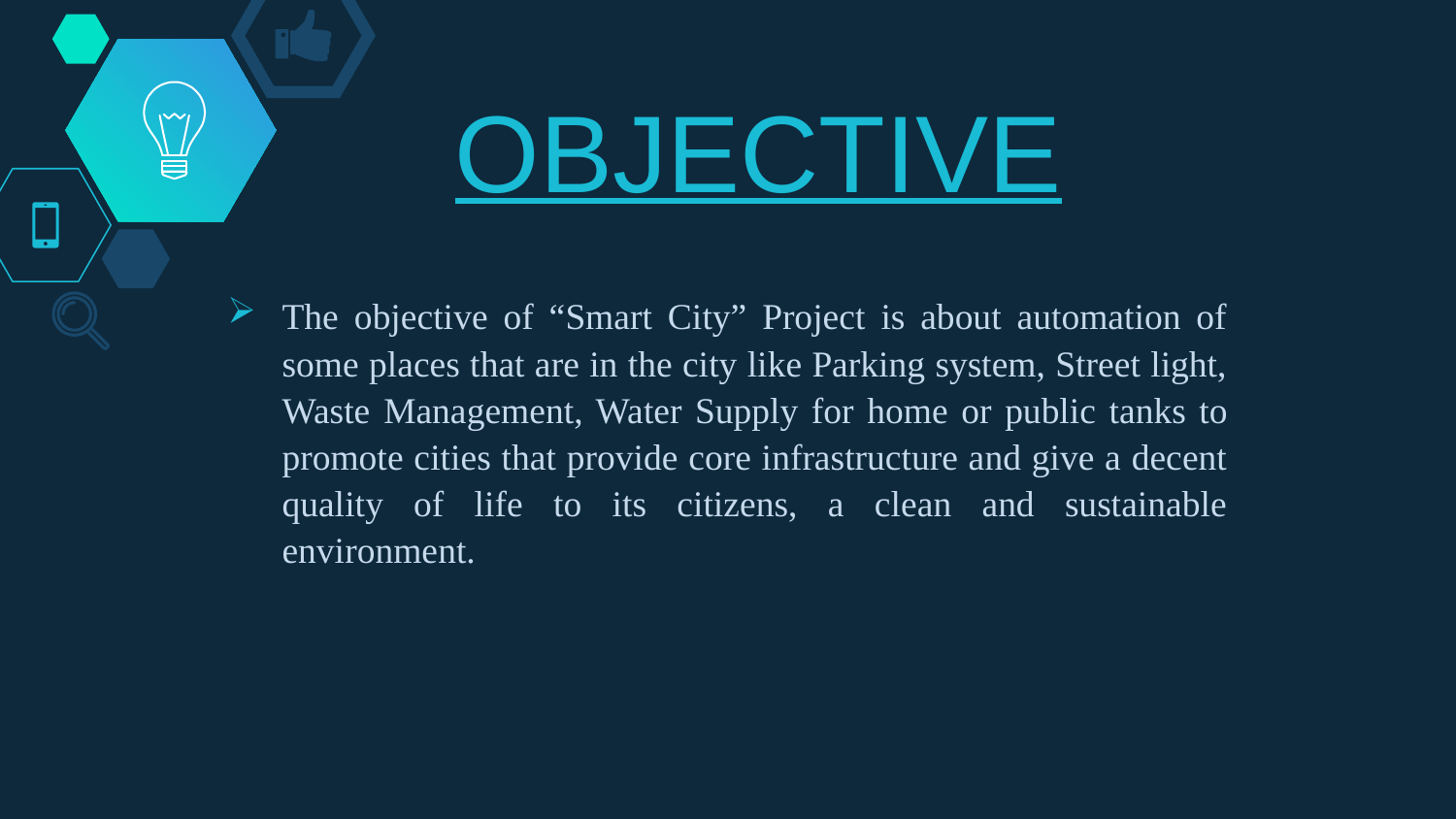

# OBJECTIVE
The objective of “Smart City” Project is about automation of some places that are in the city like Parking system, Street light, Waste Management, Water Supply for home or public tanks to promote cities that provide core infrastructure and give a decent quality of life to its citizens, a clean and sustainable environment.